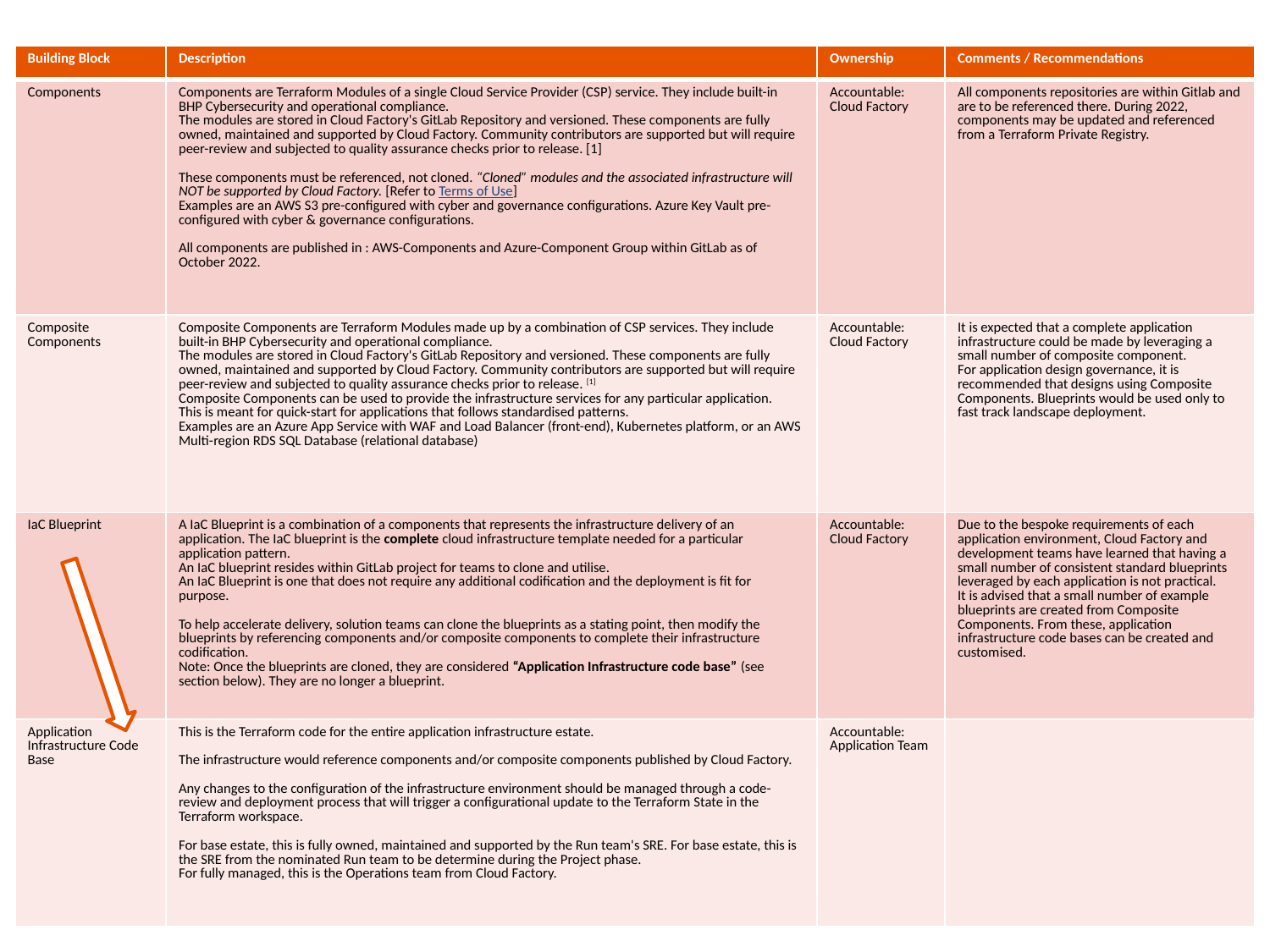

| Building Block | Description | Ownership | Comments / Recommendations |
| --- | --- | --- | --- |
| Components | Components are Terraform Modules of a single Cloud Service Provider (CSP) service. They include built-in BHP Cybersecurity and operational compliance. The modules are stored in Cloud Factory's GitLab Repository and versioned. These components are fully owned, maintained and supported by Cloud Factory. Community contributors are supported but will require peer-review and subjected to quality assurance checks prior to release. [1] These components must be referenced, not cloned. “Cloned” modules and the associated infrastructure will NOT be supported by Cloud Factory. [Refer to Terms of Use] Examples are an AWS S3 pre-configured with cyber and governance configurations. Azure Key Vault pre-configured with cyber & governance configurations. All components are published in : AWS-Components and Azure-Component Group within GitLab as of October 2022. | Accountable: Cloud Factory | All components repositories are within Gitlab and are to be referenced there. During 2022, components may be updated and referenced from a Terraform Private Registry. |
| Composite Components | Composite Components are Terraform Modules made up by a combination of CSP services. They include built-in BHP Cybersecurity and operational compliance. The modules are stored in Cloud Factory's GitLab Repository and versioned. These components are fully owned, maintained and supported by Cloud Factory. Community contributors are supported but will require peer-review and subjected to quality assurance checks prior to release. [1] Composite Components can be used to provide the infrastructure services for any particular application. This is meant for quick-start for applications that follows standardised patterns. Examples are an Azure App Service with WAF and Load Balancer (front-end), Kubernetes platform, or an AWS Multi-region RDS SQL Database (relational database) | Accountable: Cloud Factory | It is expected that a complete application infrastructure could be made by leveraging a small number of composite component. For application design governance, it is recommended that designs using Composite Components. Blueprints would be used only to fast track landscape deployment. |
| IaC Blueprint | A IaC Blueprint is a combination of a components that represents the infrastructure delivery of an application. The IaC blueprint is the complete cloud infrastructure template needed for a particular application pattern. An IaC blueprint resides within GitLab project for teams to clone and utilise. An IaC Blueprint is one that does not require any additional codification and the deployment is fit for purpose. To help accelerate delivery, solution teams can clone the blueprints as a stating point, then modify the blueprints by referencing components and/or composite components to complete their infrastructure codification. Note: Once the blueprints are cloned, they are considered “Application Infrastructure code base” (see section below). They are no longer a blueprint. | Accountable: Cloud Factory | Due to the bespoke requirements of each application environment, Cloud Factory and development teams have learned that having a small number of consistent standard blueprints leveraged by each application is not practical. It is advised that a small number of example blueprints are created from Composite Components. From these, application infrastructure code bases can be created and customised. |
| Application Infrastructure Code Base | This is the Terraform code for the entire application infrastructure estate. The infrastructure would reference components and/or composite components published by Cloud Factory. Any changes to the configuration of the infrastructure environment should be managed through a code-review and deployment process that will trigger a configurational update to the Terraform State in the Terraform workspace. For base estate, this is fully owned, maintained and supported by the Run team's SRE. For base estate, this is the SRE from the nominated Run team to be determine during the Project phase. For fully managed, this is the Operations team from Cloud Factory. | Accountable: Application Team |  |